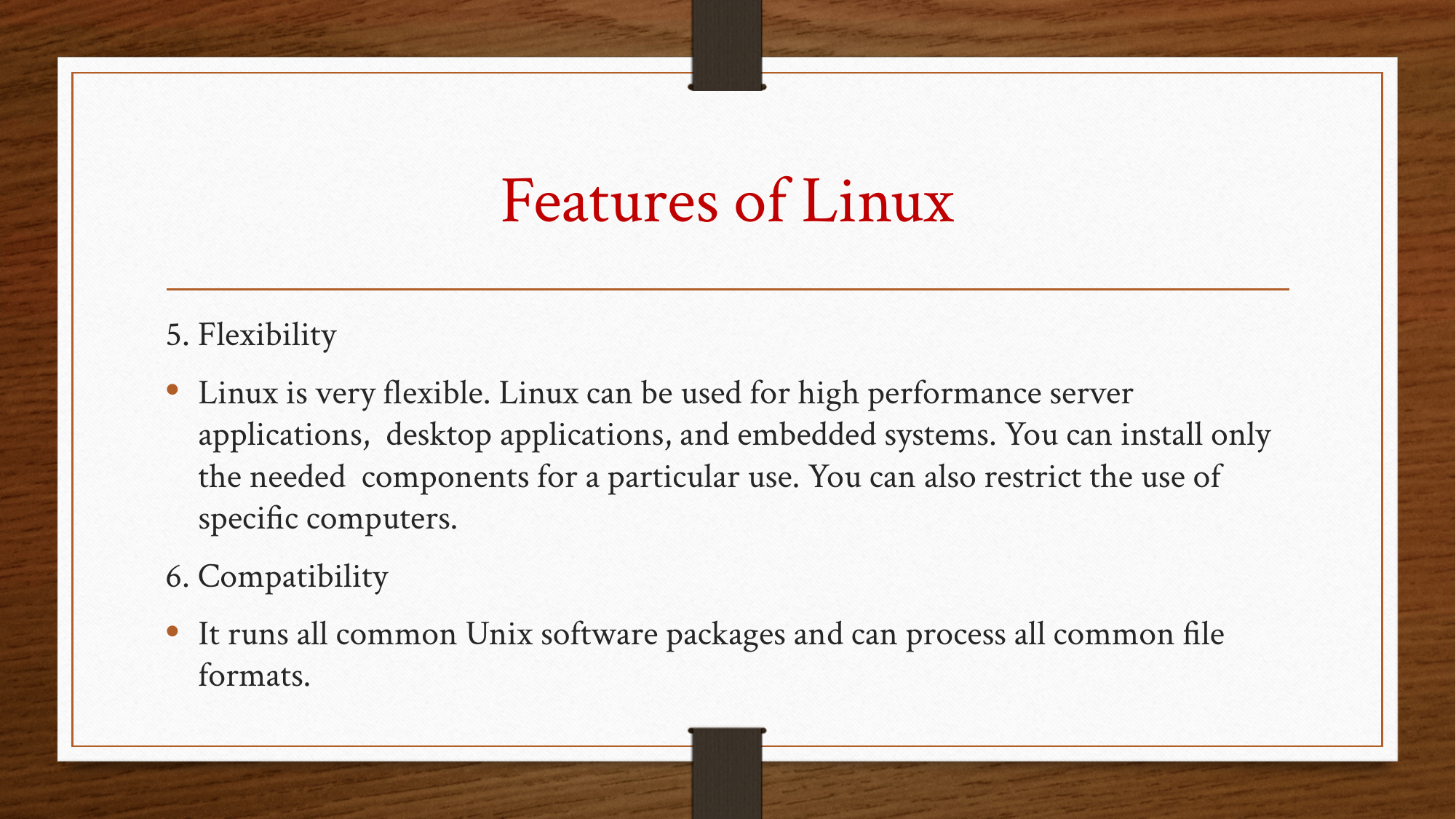

# Features of Linux
5. Flexibility
Linux is very flexible. Linux can be used for high performance server applications,  desktop applications, and embedded systems. You can install only the needed  components for a particular use. You can also restrict the use of specific computers.
6. Compatibility
It runs all common Unix software packages and can process all common file formats.